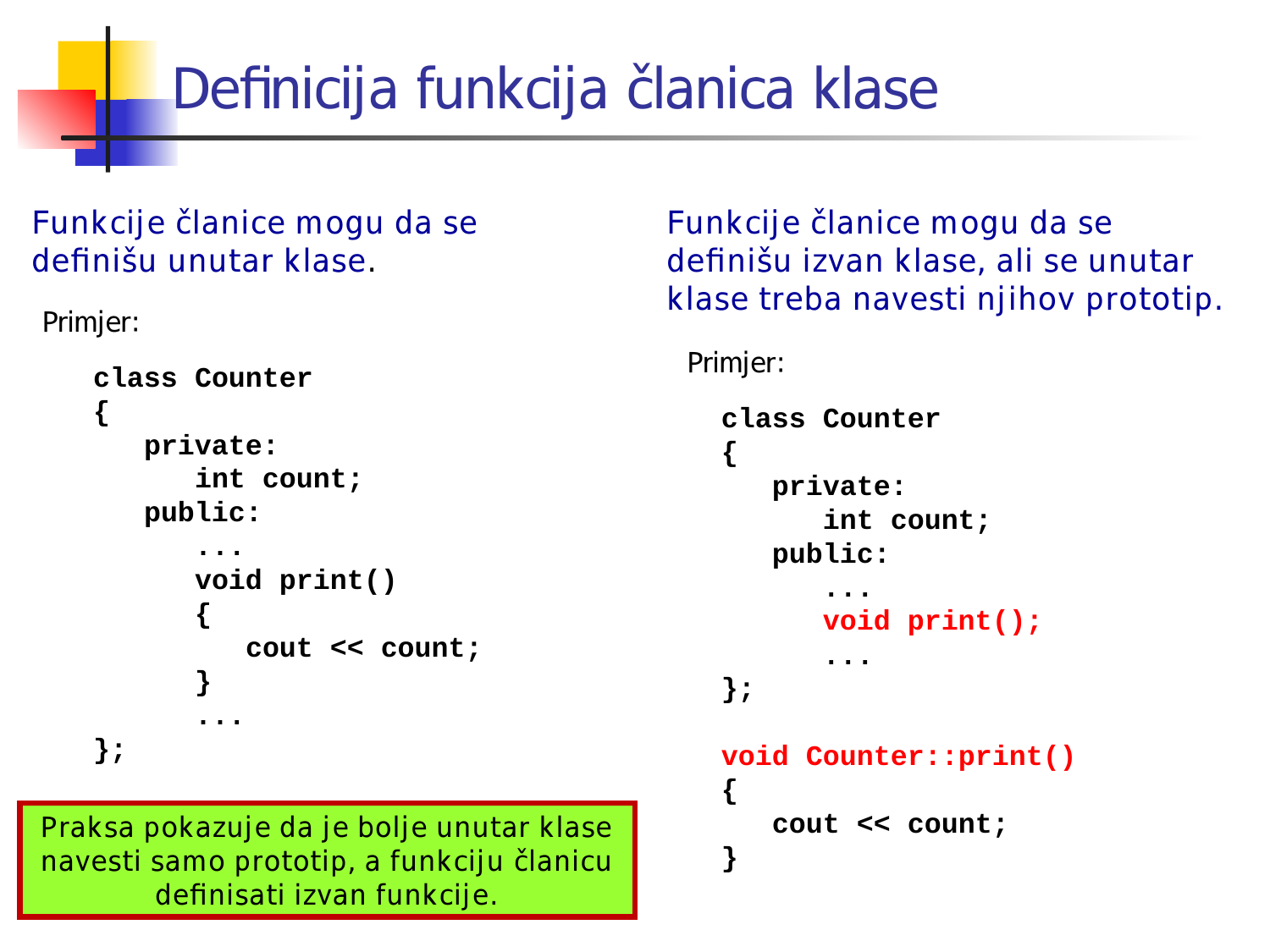

# Definicija funkcija članica klase
Funkcije članice mogu da se definišu unutar klase.
Funkcije članice mogu da se definišu izvan klase, ali se unutar klase treba navesti njihov prototip.
Primjer:
   class Counter
   {
      private:
         int count;
      public:
         ...
         void print()
         {
            cout << count;
         }
         ...
   };
Primjer:
  class Counter
  {
     private:
        int count;
     public:
        ...
        void print();
        ...
  };

  void Counter::print()
  {
     cout << count;
  }
Praksa pokazuje da je bolje unutar klase navesti samo prototip, a funkciju članicu definisati izvan funkcije.